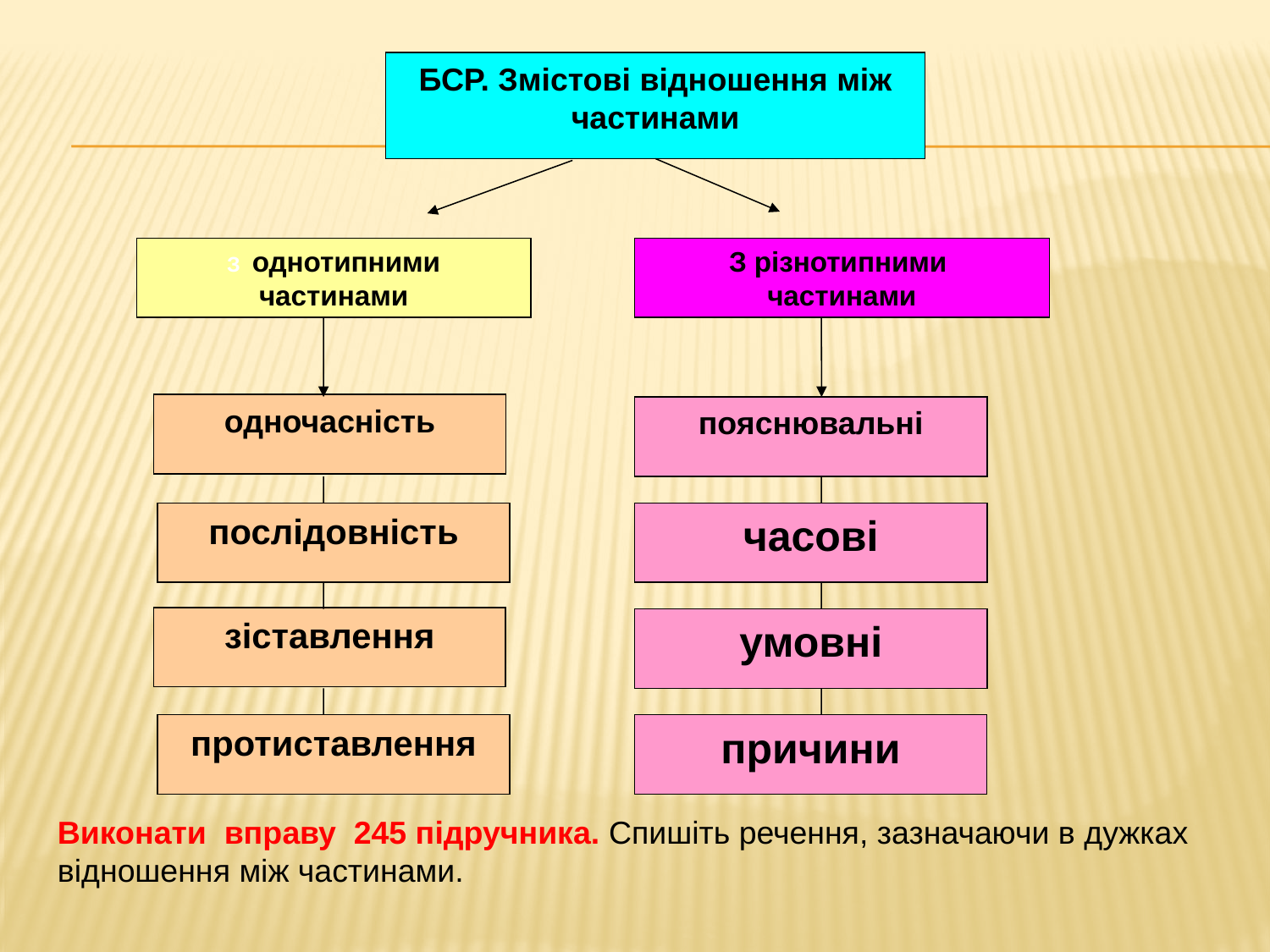

БСР. Змістові відношення між частинами

З  однотипними частинами
З різнотипними
частинами

одночасність
пояснювальні

послідовність
часові

зіставлення
умовні

протиставлення
причини
Виконати  вправу  245 підручника. Спишіть речення, зазначаючи в дужках відношення між частинами.